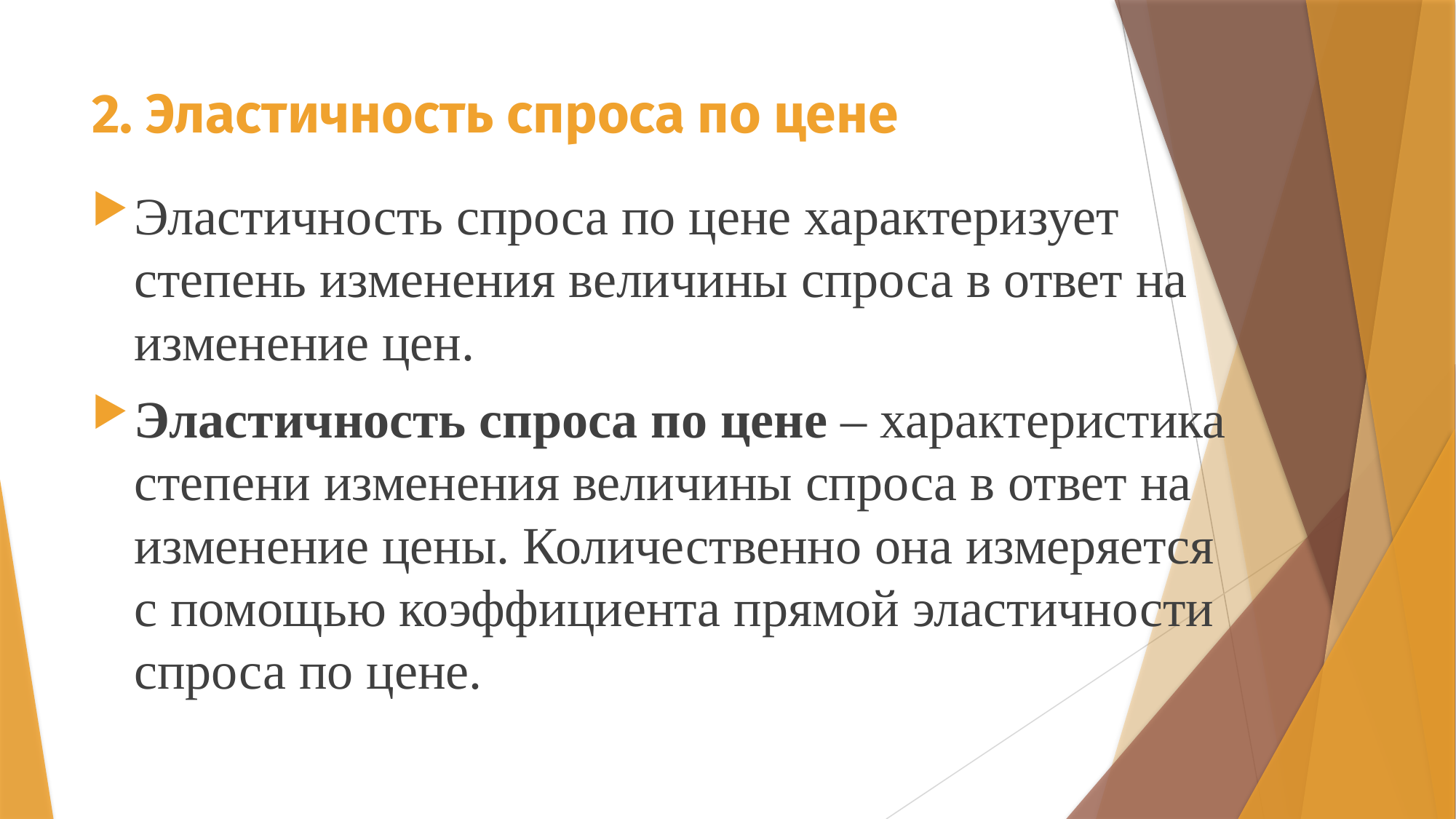

# 2. Эластичность спроса по цене
Эластичность спроса по цене характеризует степень изменения величины спроса в ответ на изменение цен.
Эластичность спроса по цене – характеристика степени изменения величины спроса в ответ на изменение цены. Количественно она измеряется с помощью коэффициента прямой эластичности спроса по цене.